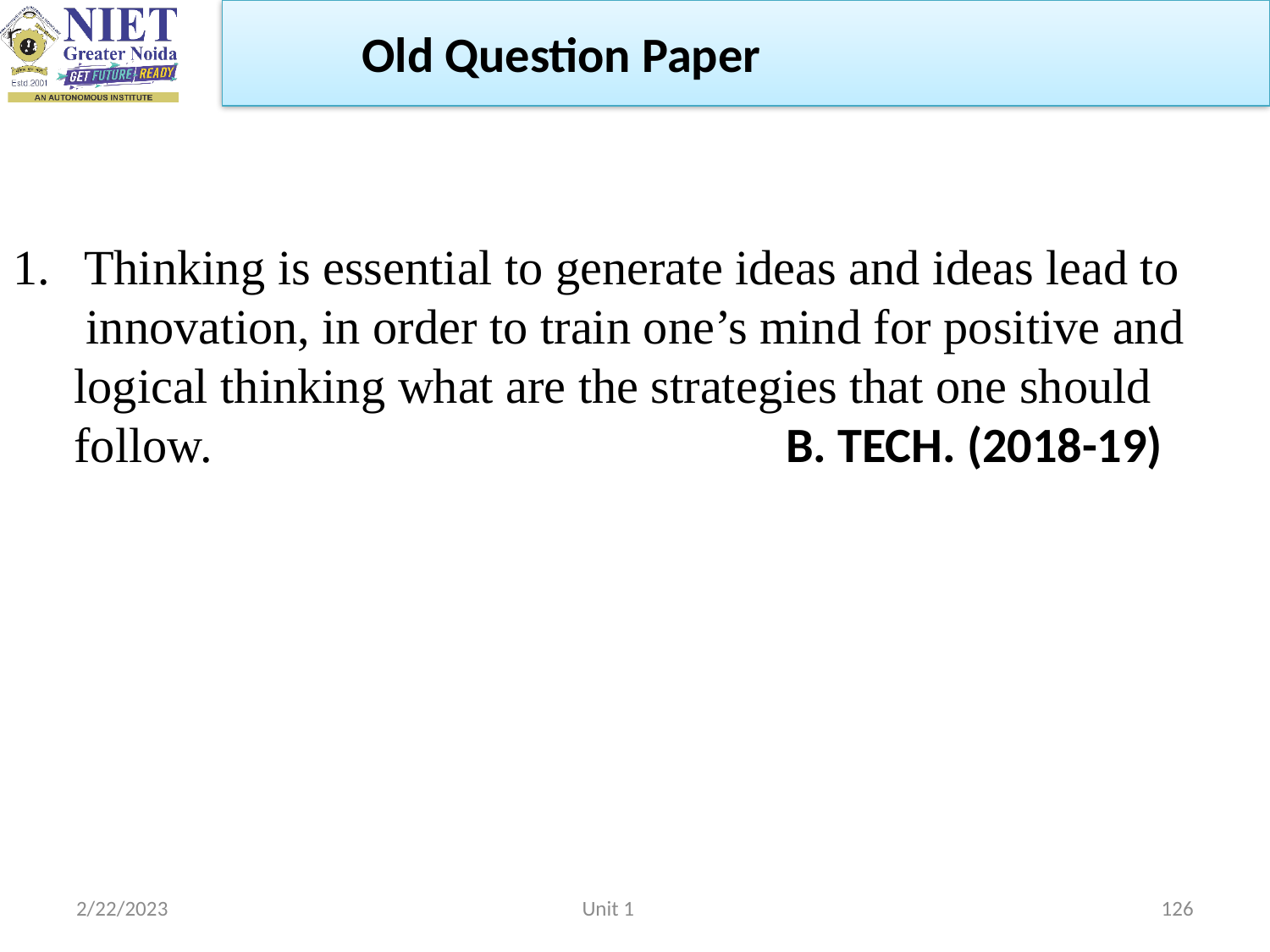

Old Question Paper
#

Thinking is essential to generate ideas and ideas lead to
      innovation, in order to train one’s mind for positive and
     logical thinking what are the strategies that one should
     follow.					 B. TECH. (2018-19)

2/22/2023
Unit 1
126